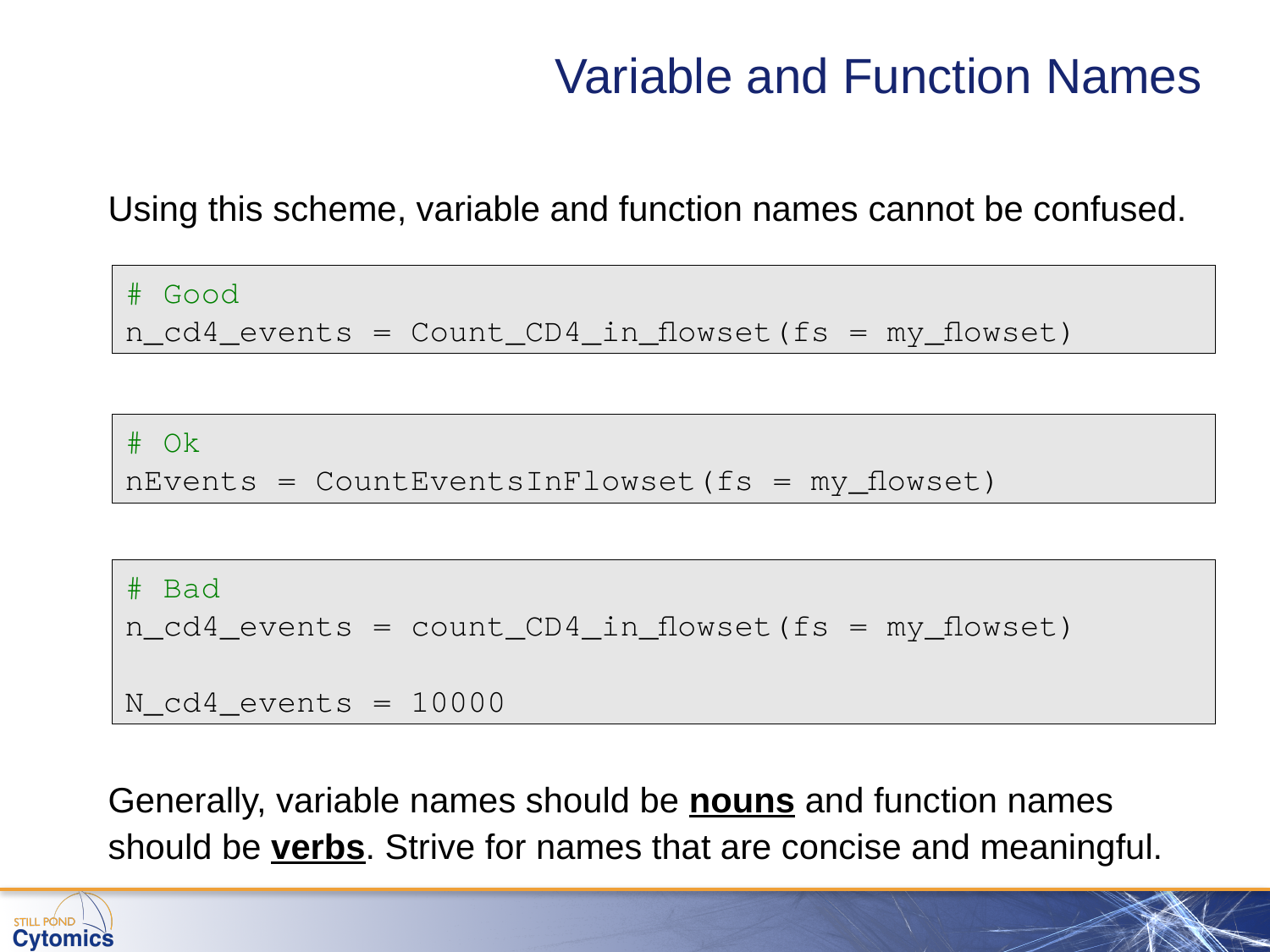

# Variable and Function Names
Using this scheme, variable and function names cannot be confused.
# Good
n_cd4_events = Count_CD4_in_flowset(fs = my_flowset)
# Ok
nEvents = CountEventsInFlowset(fs = my_flowset)
# Bad
n_cd4_events = count_CD4_in_flowset(fs = my_flowset)

N_cd4_events = 10000
Generally, variable names should be nouns and function names should be verbs. Strive for names that are concise and meaningful.